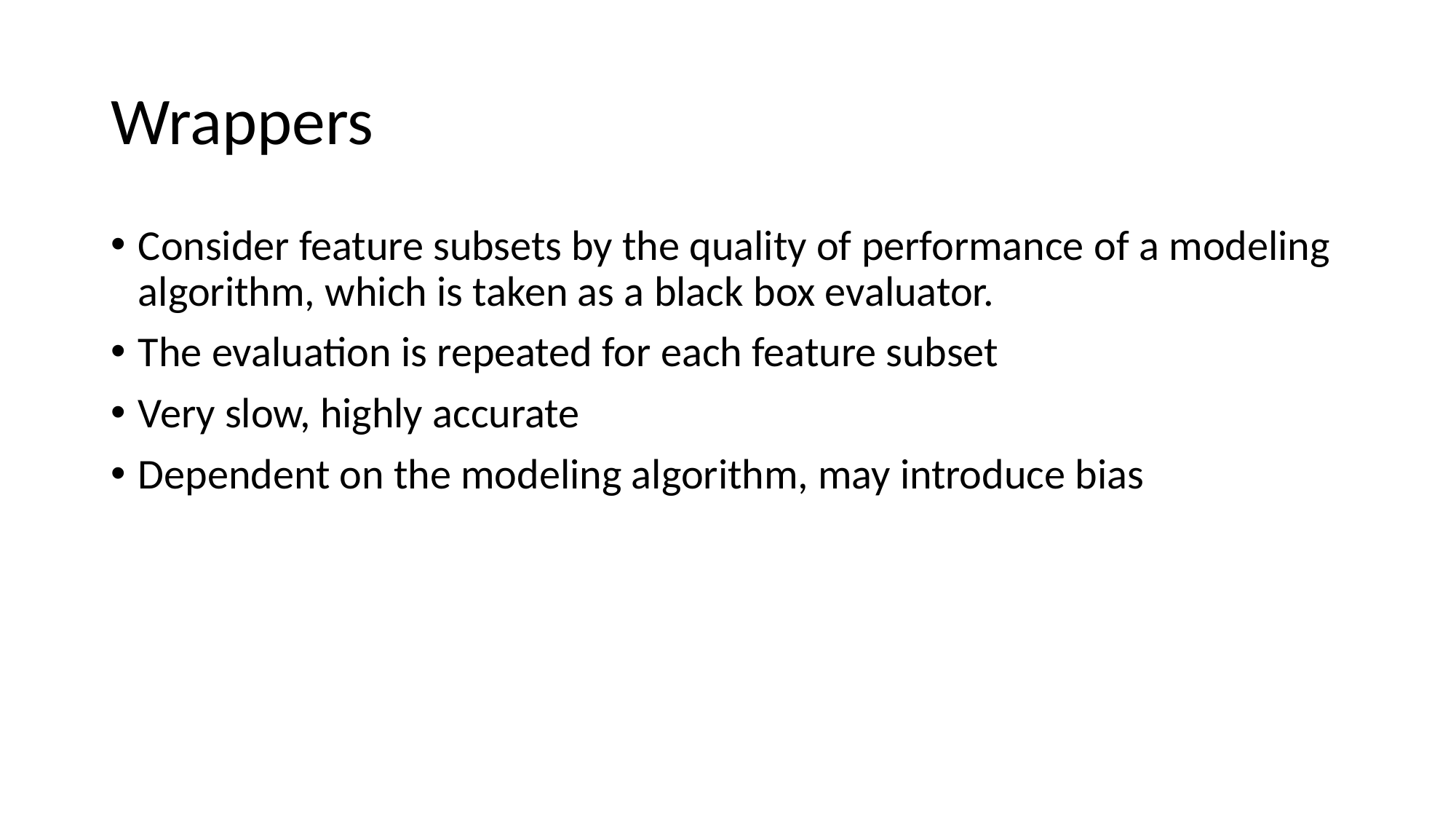

# Wrappers
Consider feature subsets by the quality of performance of a modeling algorithm, which is taken as a black box evaluator.
The evaluation is repeated for each feature subset
Very slow, highly accurate
Dependent on the modeling algorithm, may introduce bias